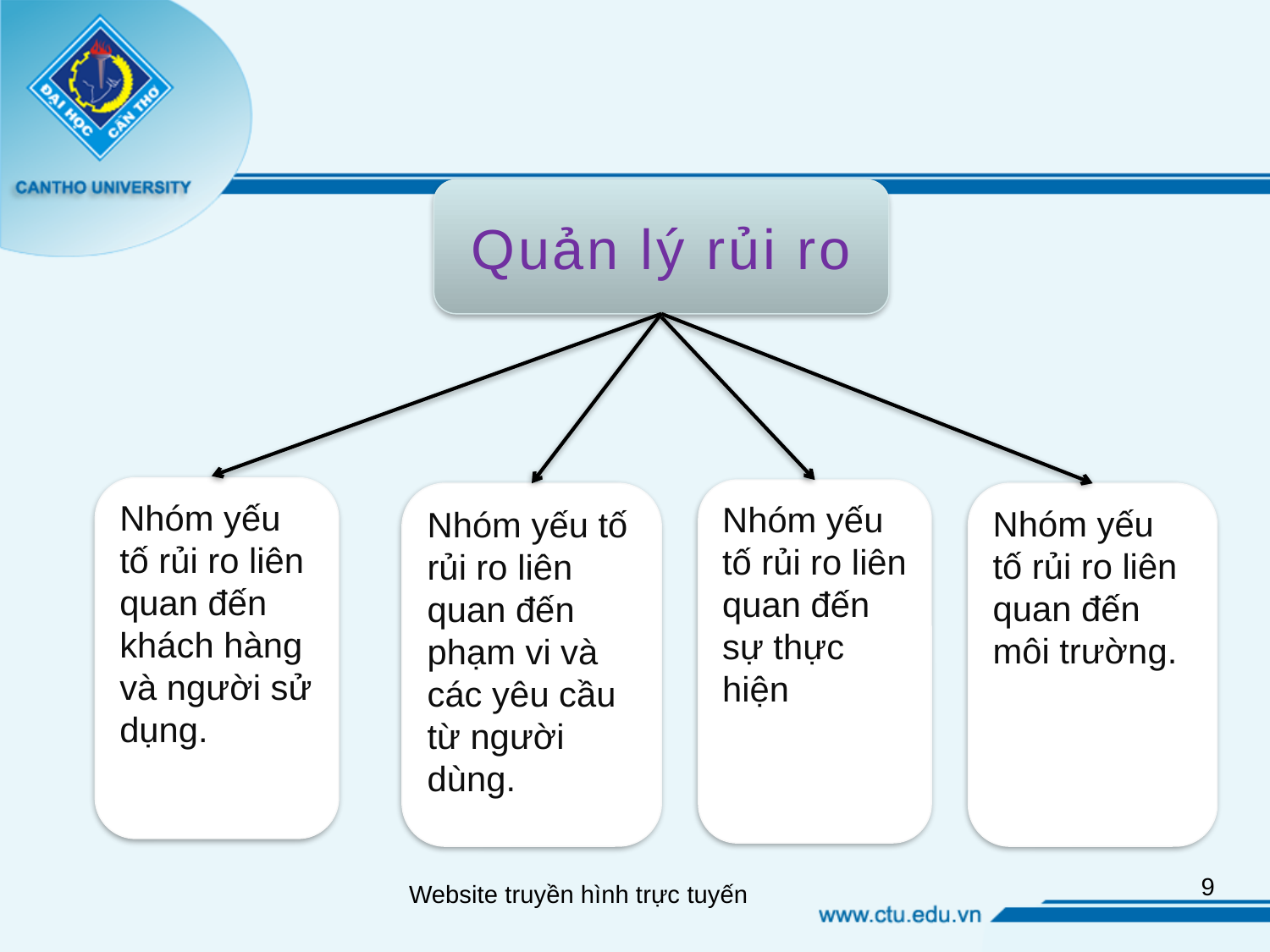

Quản lý rủi ro
Nhóm yếu  tố rủi ro liên quan đến khách hàng và người sử dụng.
Nhóm yếu tố rủi ro liên quan đến sự thực hiện
Nhóm yếu tố rủi ro liên quan đến phạm vi và các yêu cầu từ người dùng.
Nhóm yếu tố rủi ro liên quan đến môi trường.
9
Website truyền hình trực tuyến